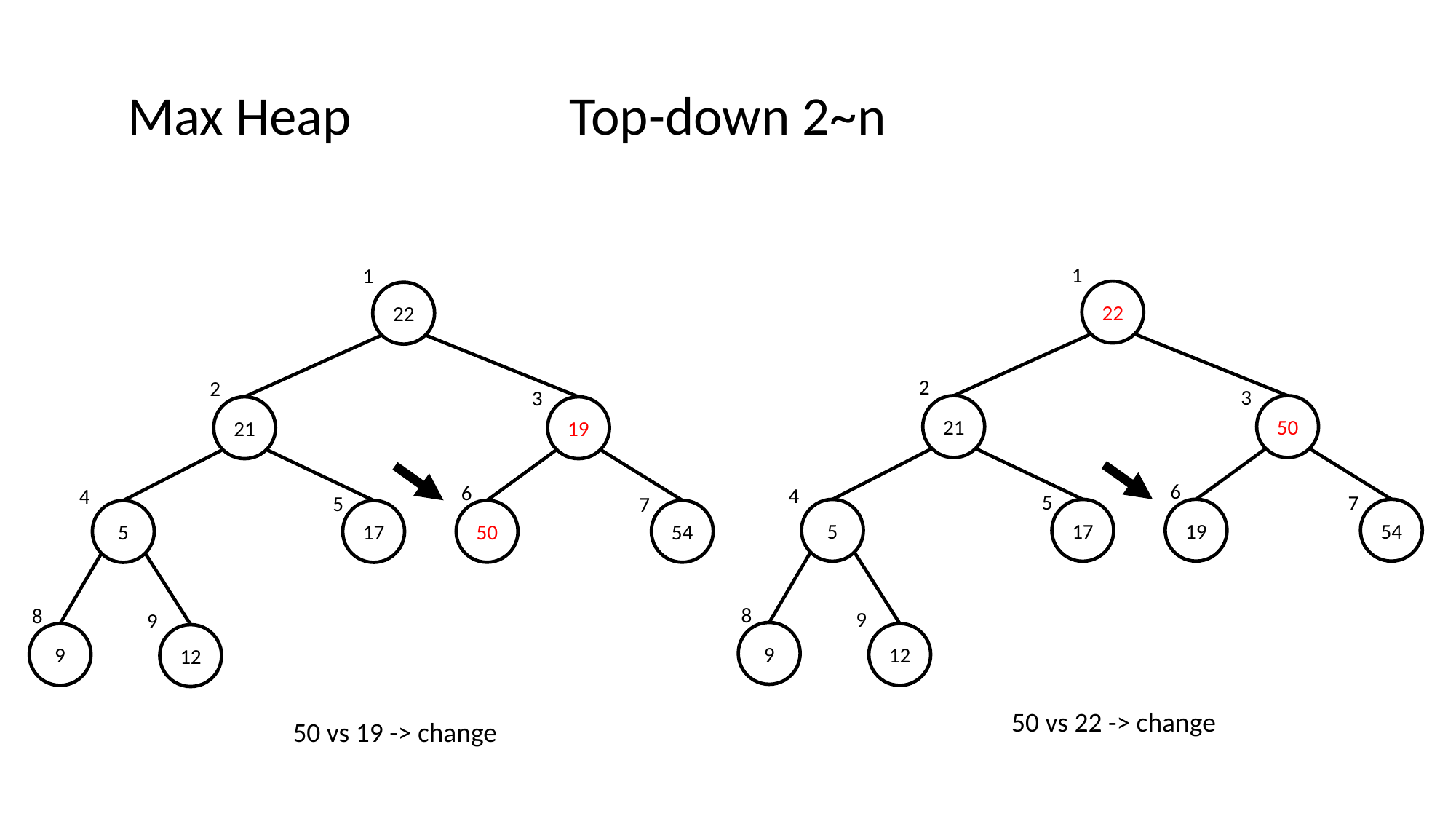

Max Heap
Top-down 2~n
1
22
2
3
21
50
6
4
5
7
19
54
5
17
8
9
9
12
1
22
2
3
21
19
6
4
5
7
50
54
5
17
8
9
9
12
50 vs 22 -> change
50 vs 19 -> change